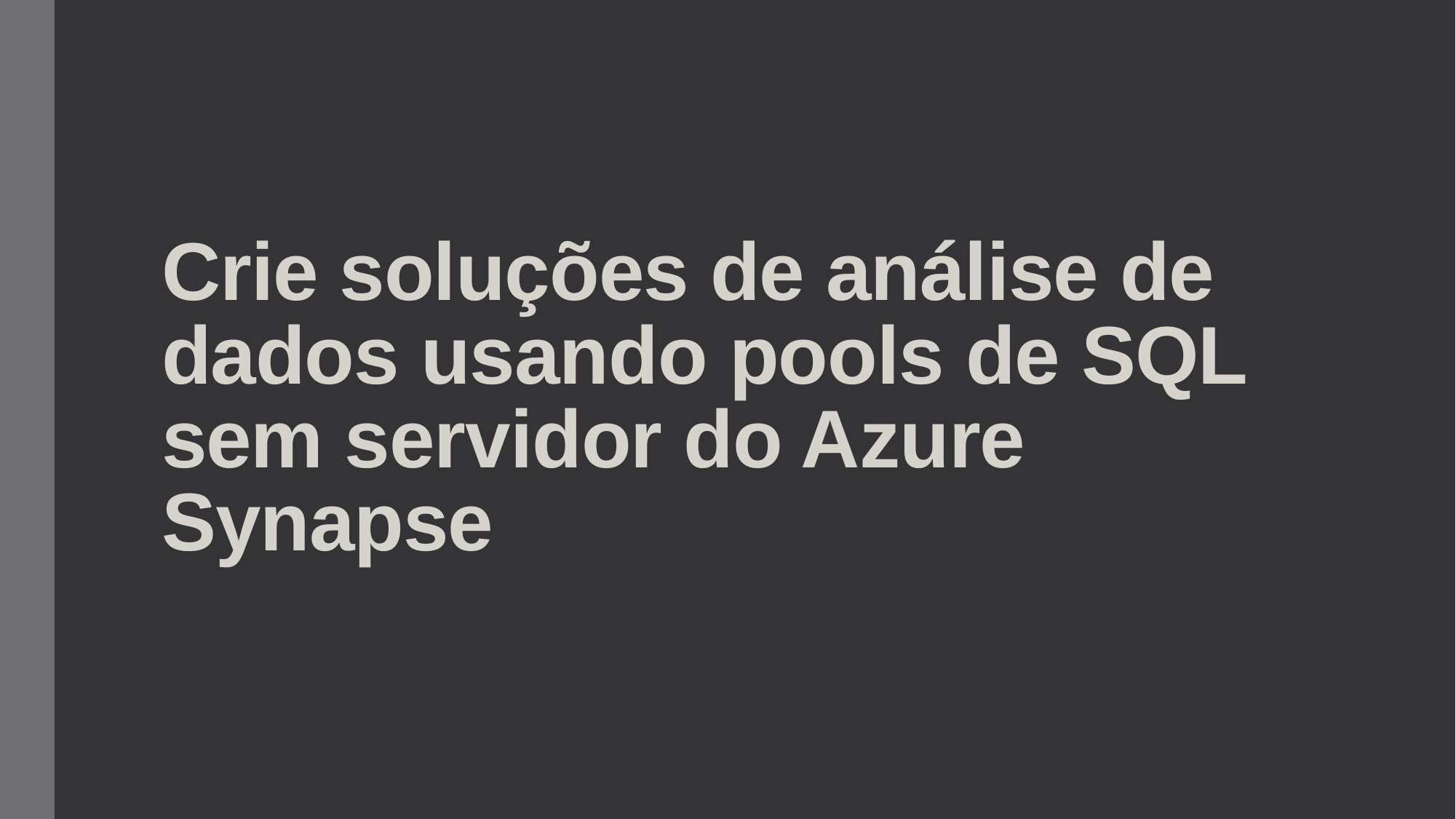

# Crie soluções de análise de dados usando pools de SQL sem servidor do Azure Synapse